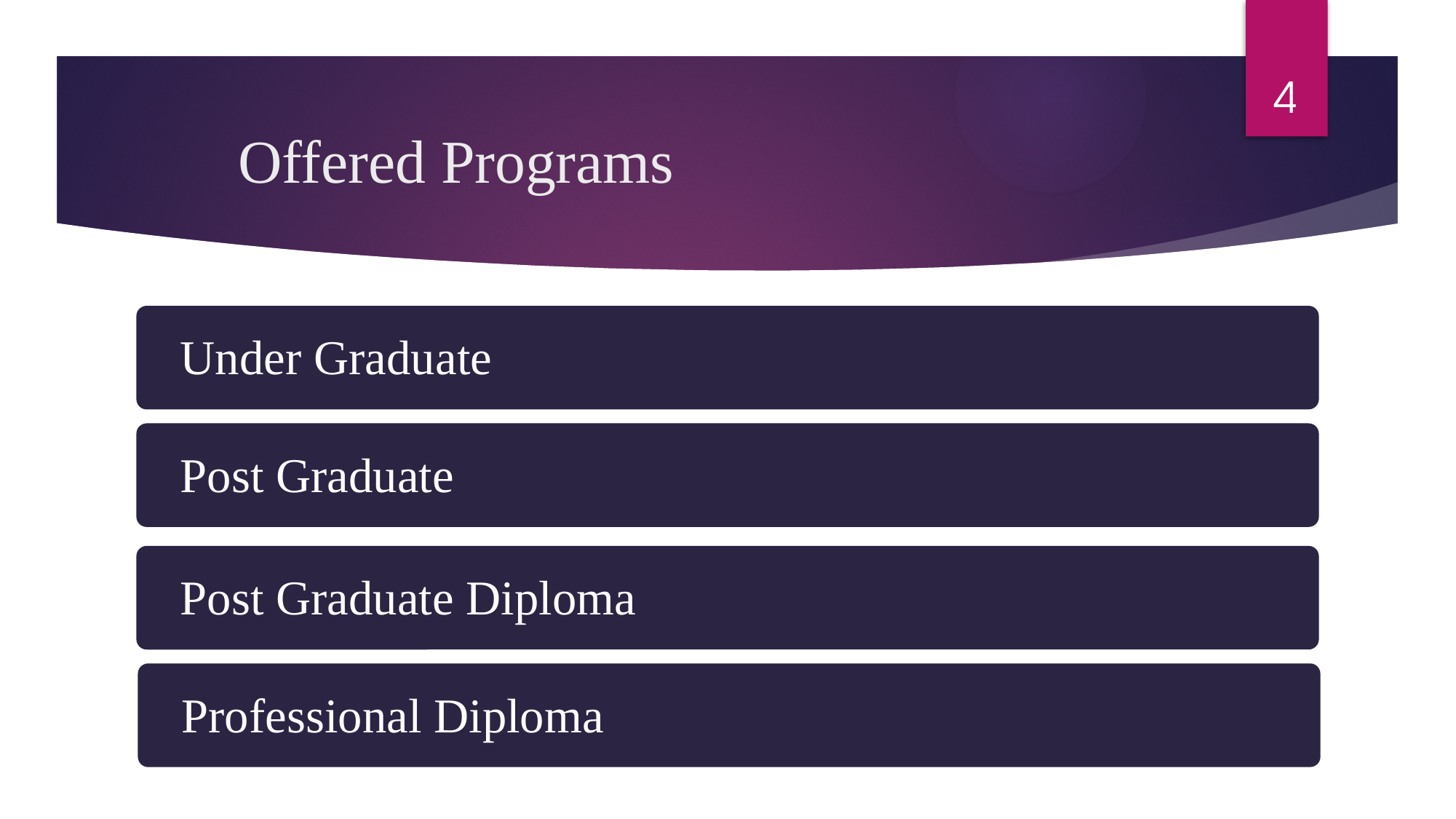

4
# Offered Programs
  Under Graduate
  Post Graduate
  Post Graduate Diploma
  Professional Diploma